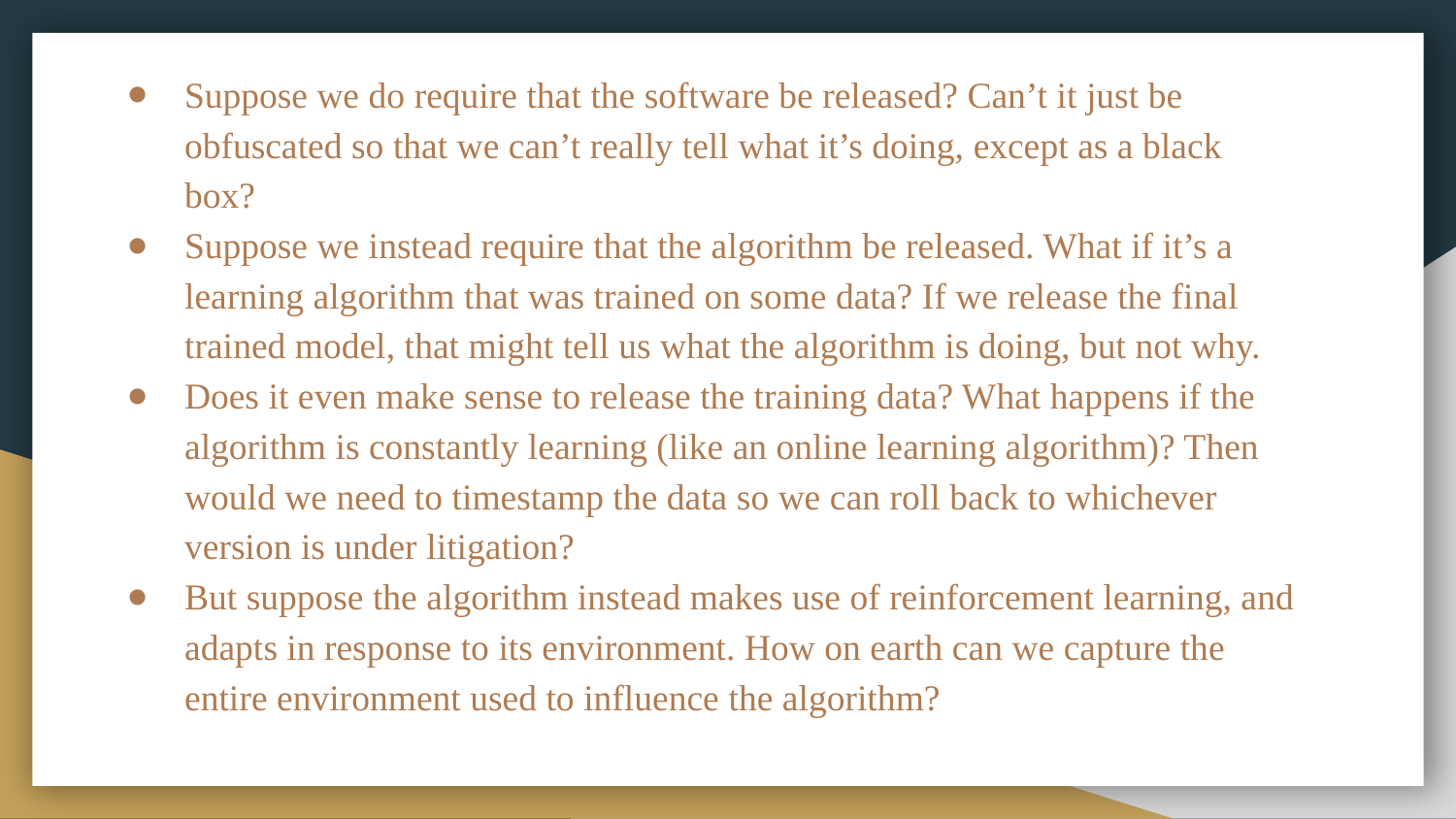

Suppose we do require that the software be released? Can’t it just be obfuscated so that we can’t really tell what it’s doing, except as a black box?
Suppose we instead require that the algorithm be released. What if it’s a learning algorithm that was trained on some data? If we release the final trained model, that might tell us what the algorithm is doing, but not why.
Does it even make sense to release the training data? What happens if the algorithm is constantly learning (like an online learning algorithm)? Then would we need to timestamp the data so we can roll back to whichever version is under litigation?
But suppose the algorithm instead makes use of reinforcement learning, and adapts in response to its environment. How on earth can we capture the entire environment used to influence the algorithm?